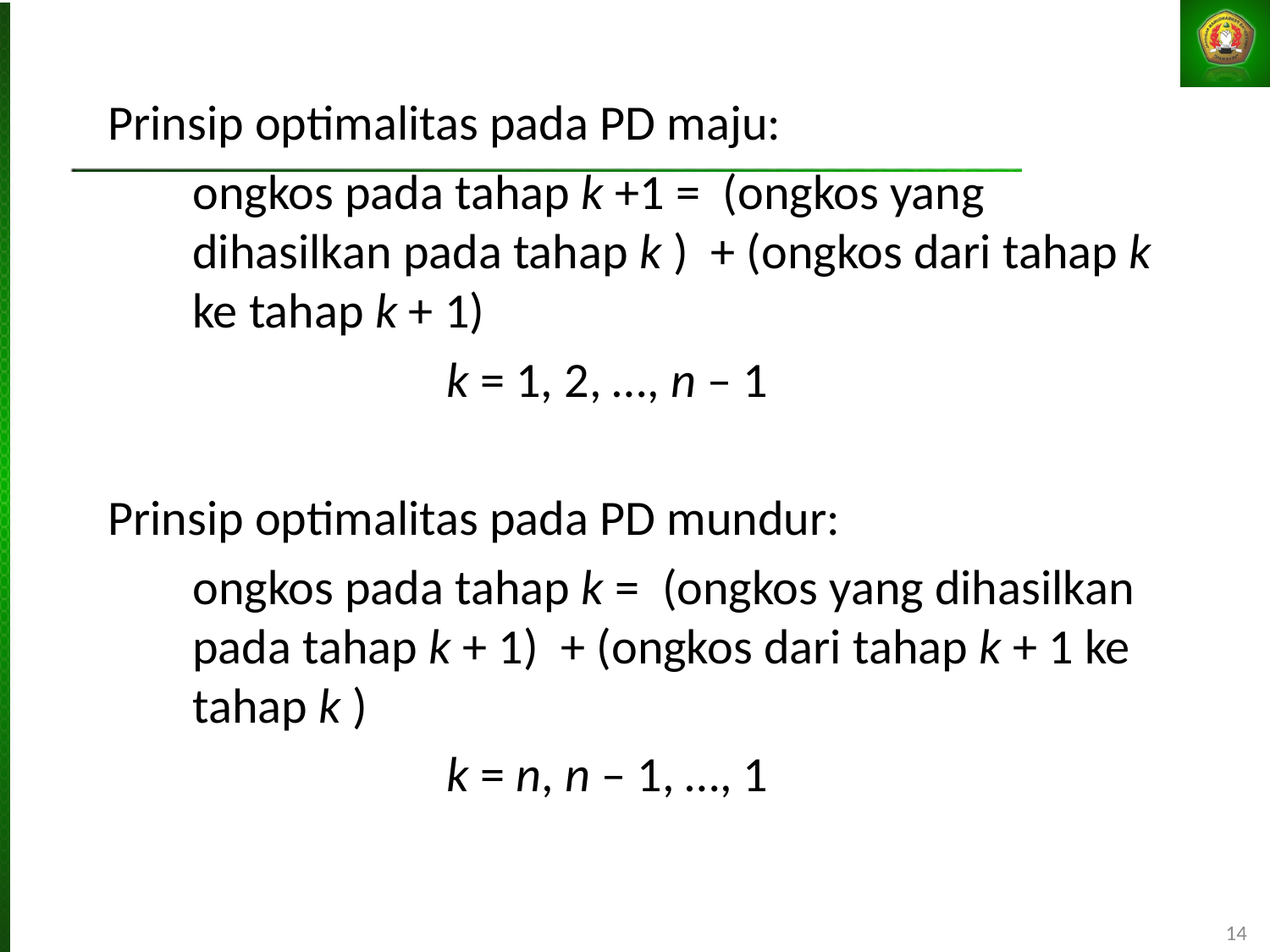

Prinsip optimalitas pada PD maju:
	ongkos pada tahap k +1 =  (ongkos yang dihasilkan pada tahap k )  + (ongkos dari tahap k ke tahap k + 1)
			k = 1, 2, …, n – 1

Prinsip optimalitas pada PD mundur:
	ongkos pada tahap k =  (ongkos yang dihasilkan pada tahap k + 1)  + (ongkos dari tahap k + 1 ke tahap k )
			k = n, n – 1, …, 1

14